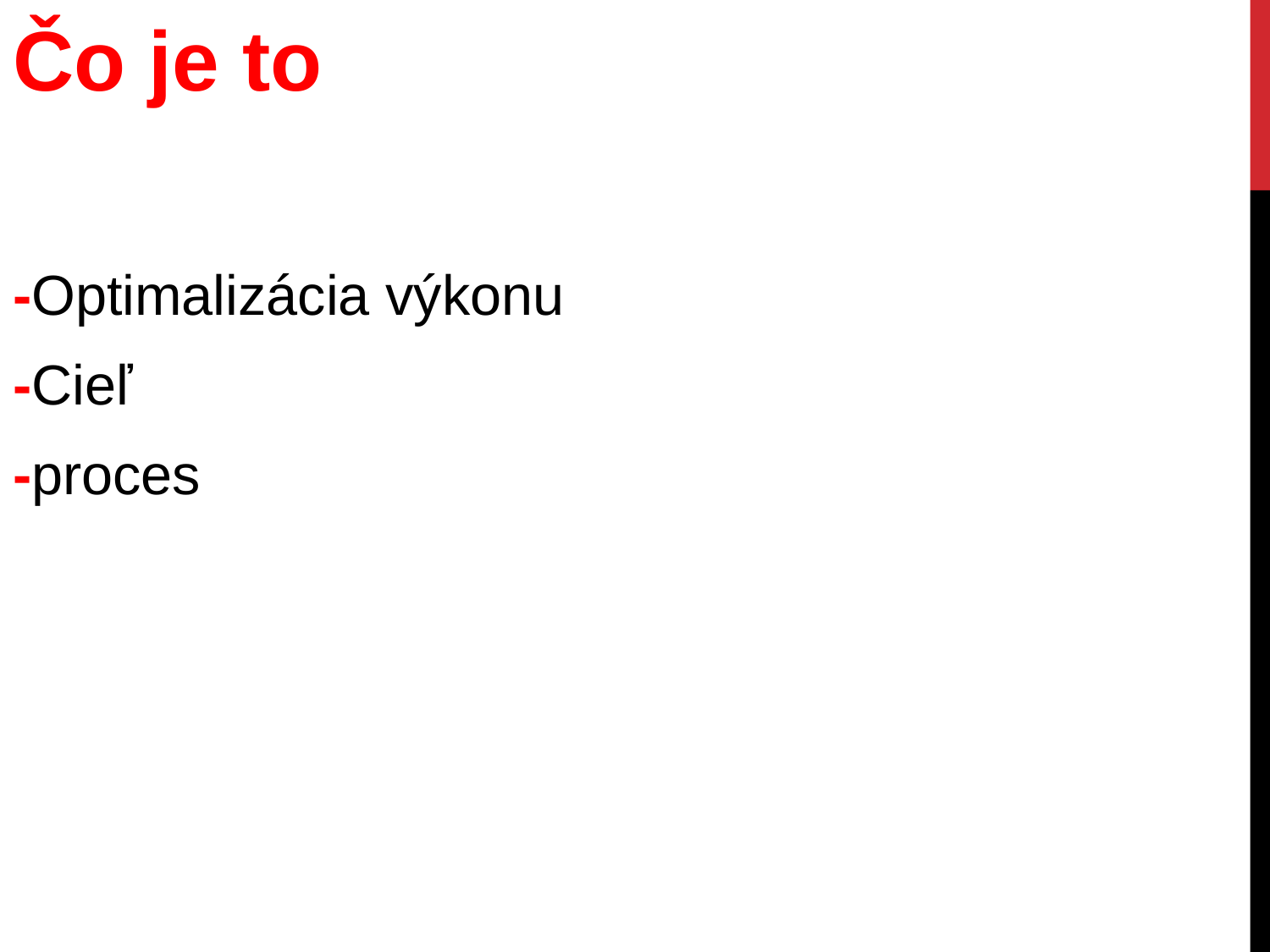

Čo je to

-Optimalizácia výkonu
-Cieľ
-proces